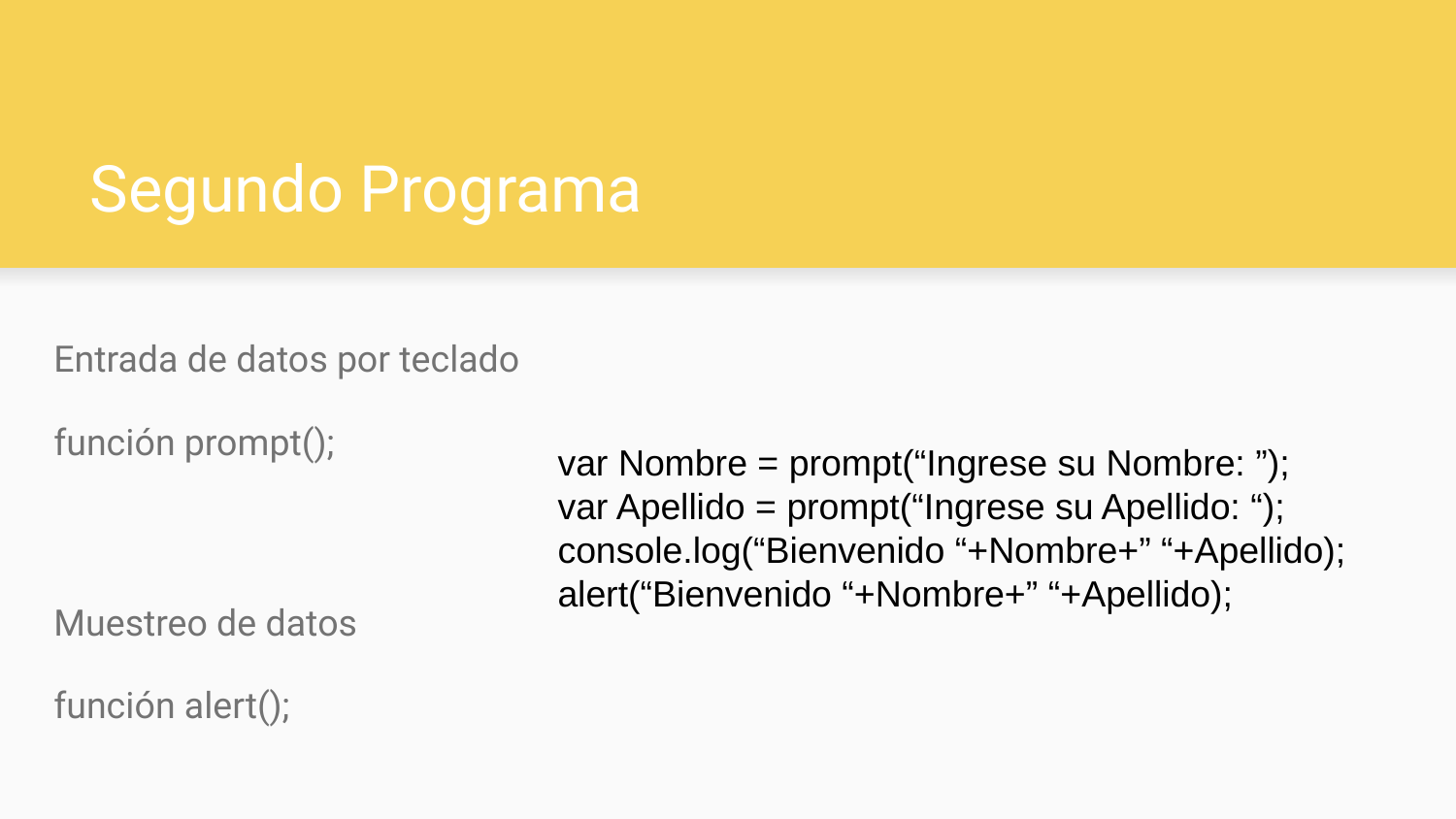

# Segundo Programa
Entrada de datos por teclado
función prompt();

var Nombre = prompt(“Ingrese su Nombre: ”);
var Apellido = prompt(“Ingrese su Apellido: “);
console.log(“Bienvenido “+Nombre+” “+Apellido);
alert(“Bienvenido “+Nombre+” “+Apellido);
Muestreo de datos
función alert();